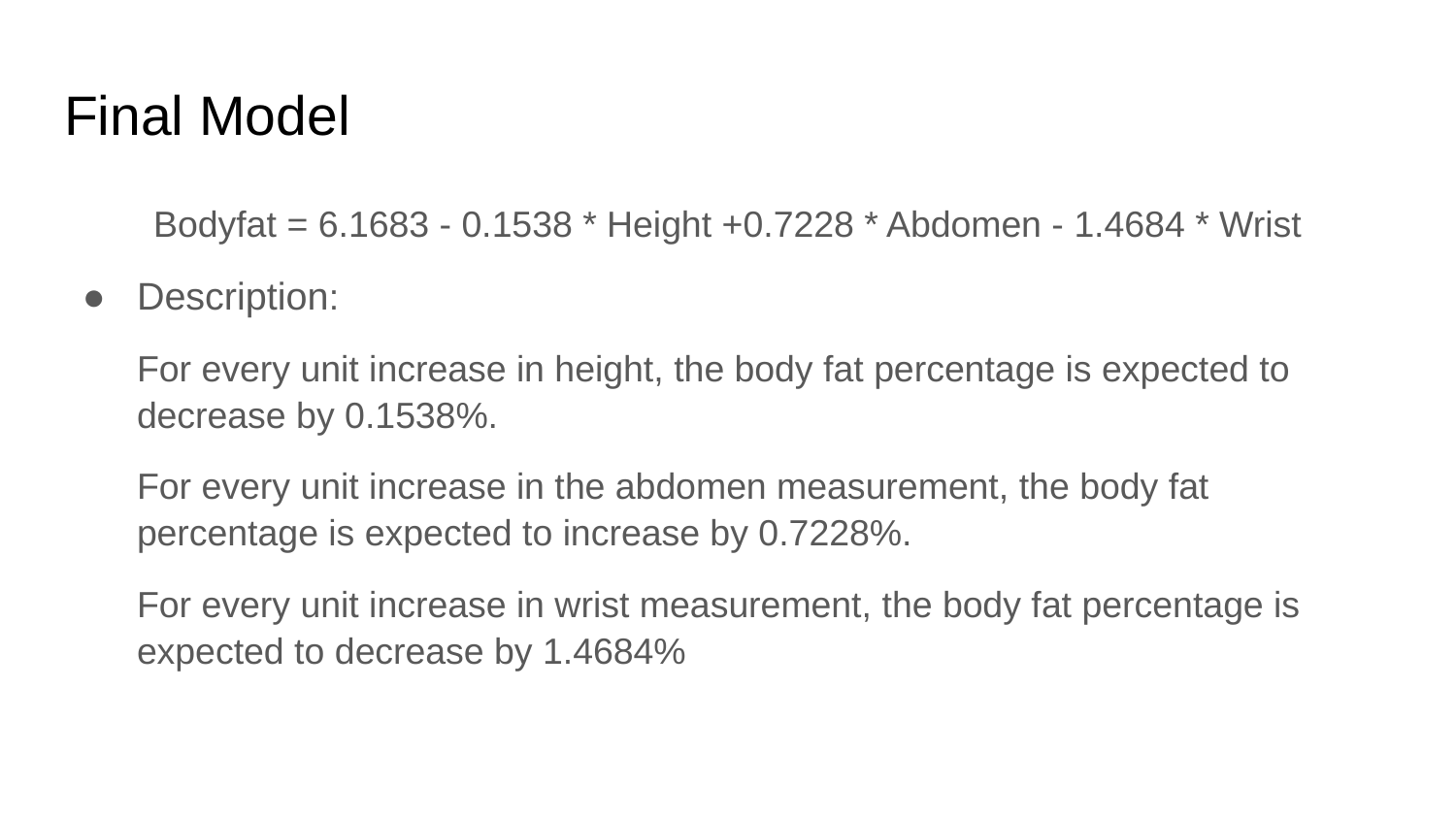

# Final Model
Bodyfat = 6.1683 - 0.1538 * Height +0.7228 * Abdomen - 1.4684 * Wrist
Description:
For every unit increase in height, the body fat percentage is expected to        decrease by 0.1538%.
For every unit increase in the abdomen measurement, the body fat percentage is expected to increase by 0.7228%.
For every unit increase in wrist measurement, the body fat percentage is expected to decrease by 1.4684%